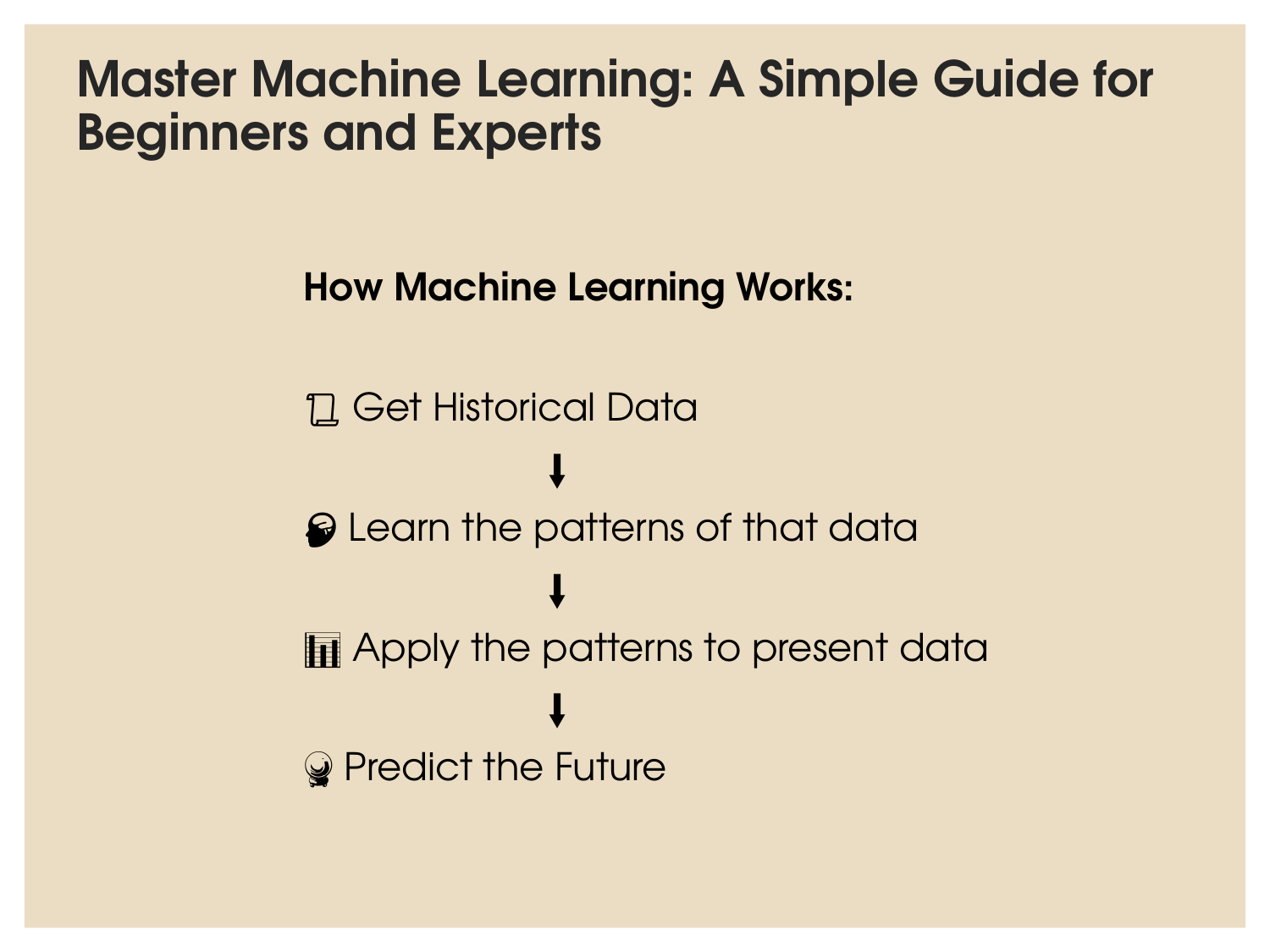

# Master Machine Learning: A Simple Guide for Beginners and Experts
How Machine Learning Works:

📜 Get Historical Data
                       ⬇
🧠 Learn the patterns of that data
                       ⬇
📊 Apply the patterns to present data
                       ⬇
🔮 Predict the Future